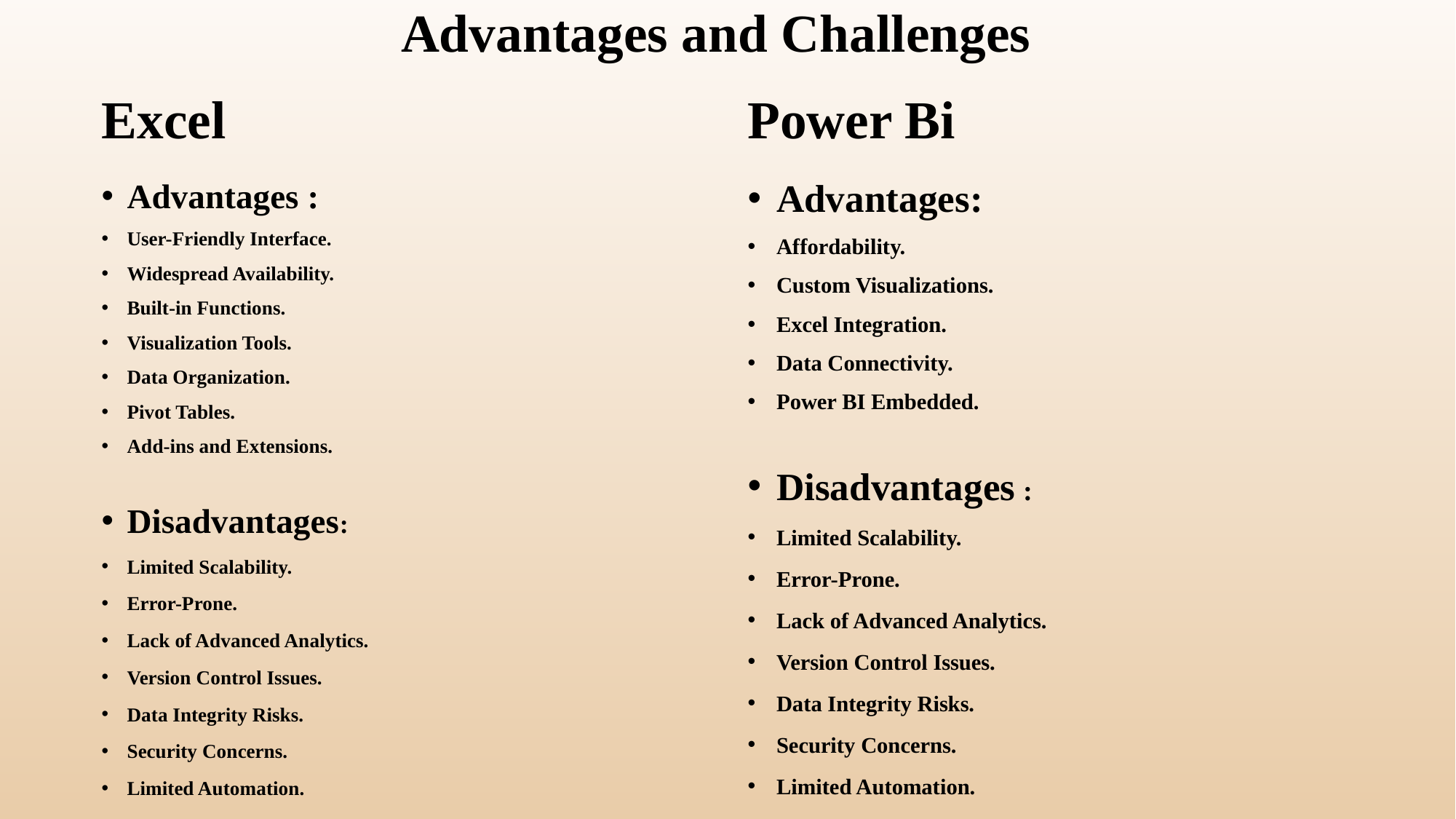

# Advantages and Challenges
Excel
Power Bi
Advantages:
Affordability.
Custom Visualizations.
Excel Integration.
Data Connectivity.
Power BI Embedded.

Disadvantages :
Limited Scalability.
Error-Prone.
Lack of Advanced Analytics.
Version Control Issues.
Data Integrity Risks.
Security Concerns.
Limited Automation.
Advantages :
User-Friendly Interface.
Widespread Availability.
Built-in Functions.
Visualization Tools.
Data Organization.
Pivot Tables.
Add-ins and Extensions.

Disadvantages:
Limited Scalability.
Error-Prone.
Lack of Advanced Analytics.
Version Control Issues.
Data Integrity Risks.
Security Concerns.
Limited Automation.